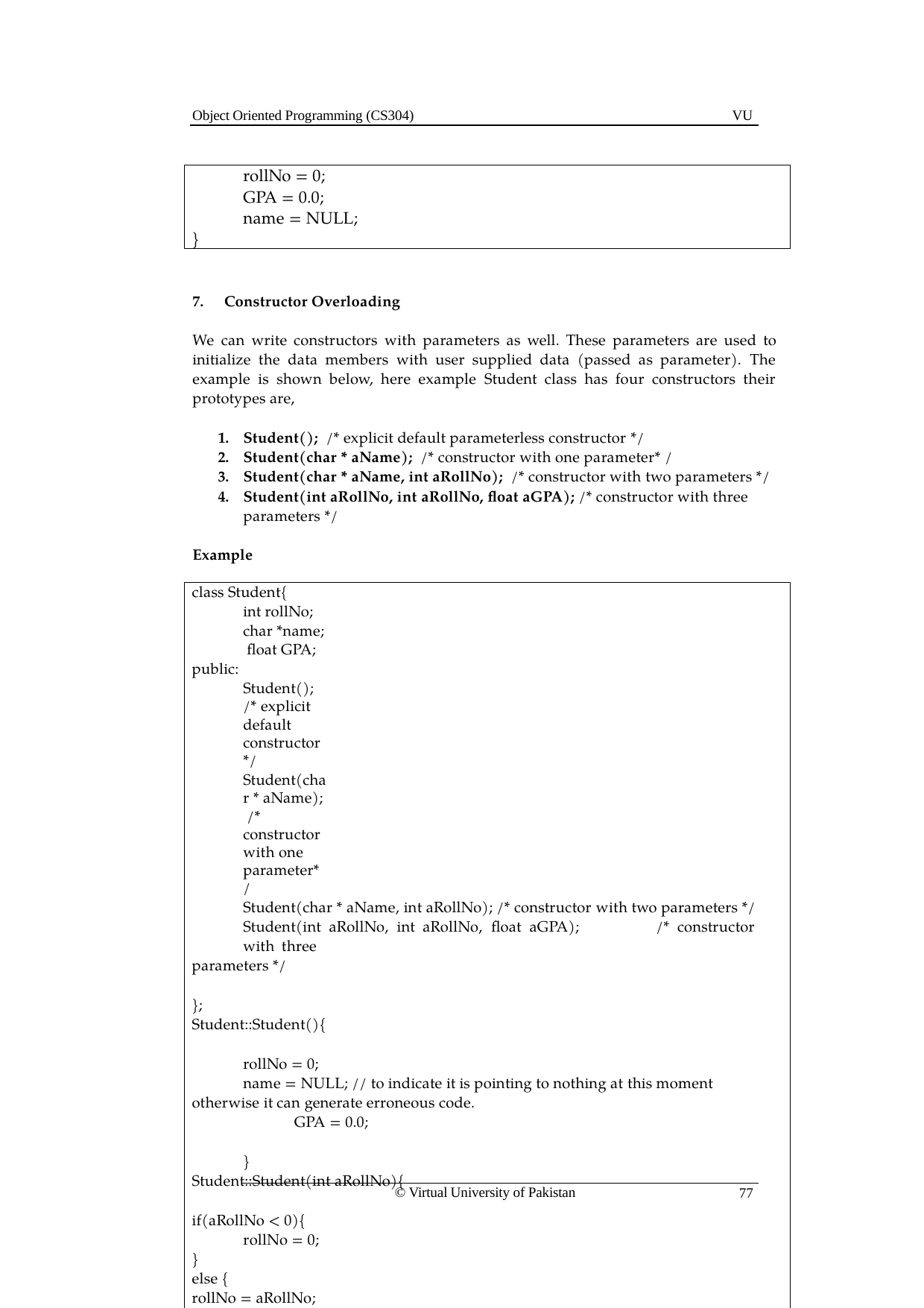

Object Oriented Programming (CS304)
VU

rollNo = 0;
GPA = 0.0;
name = NULL;
}
Constructor Overloading

We can write constructors with parameters as well. These parameters are used to  initialize the data members with user supplied data (passed as parameter). The  example is shown below, here example Student class has four constructors their  prototypes are,

Student();  /* explicit default parameterless constructor */
Student(char * aName);  /* constructor with one parameter* /
Student(char * aName, int aRollNo);  /* constructor with two parameters */
Student(int aRollNo, int aRollNo, float aGPA); /* constructor with three  parameters */

Example
class Student{
int rollNo;
char *name;  float GPA;
public:
Student();  /* explicit default constructor */
Student(char * aName);  /* constructor with one parameter* /
Student(char * aName, int aRollNo); /* constructor with two parameters */  Student(int  aRollNo,  int  aRollNo,  float  aGPA);	/*  constructor  with three
parameters */

};
Student::Student(){

rollNo = 0;
name = NULL; // to indicate it is pointing to nothing at this moment  otherwise it can generate erroneous code.
GPA = 0.0;

}
Student::Student(int aRollNo){

if(aRollNo < 0){
rollNo = 0;
}
else {
rollNo = aRollNo;
}
name = NULL;
© Virtual University of Pakistan

77